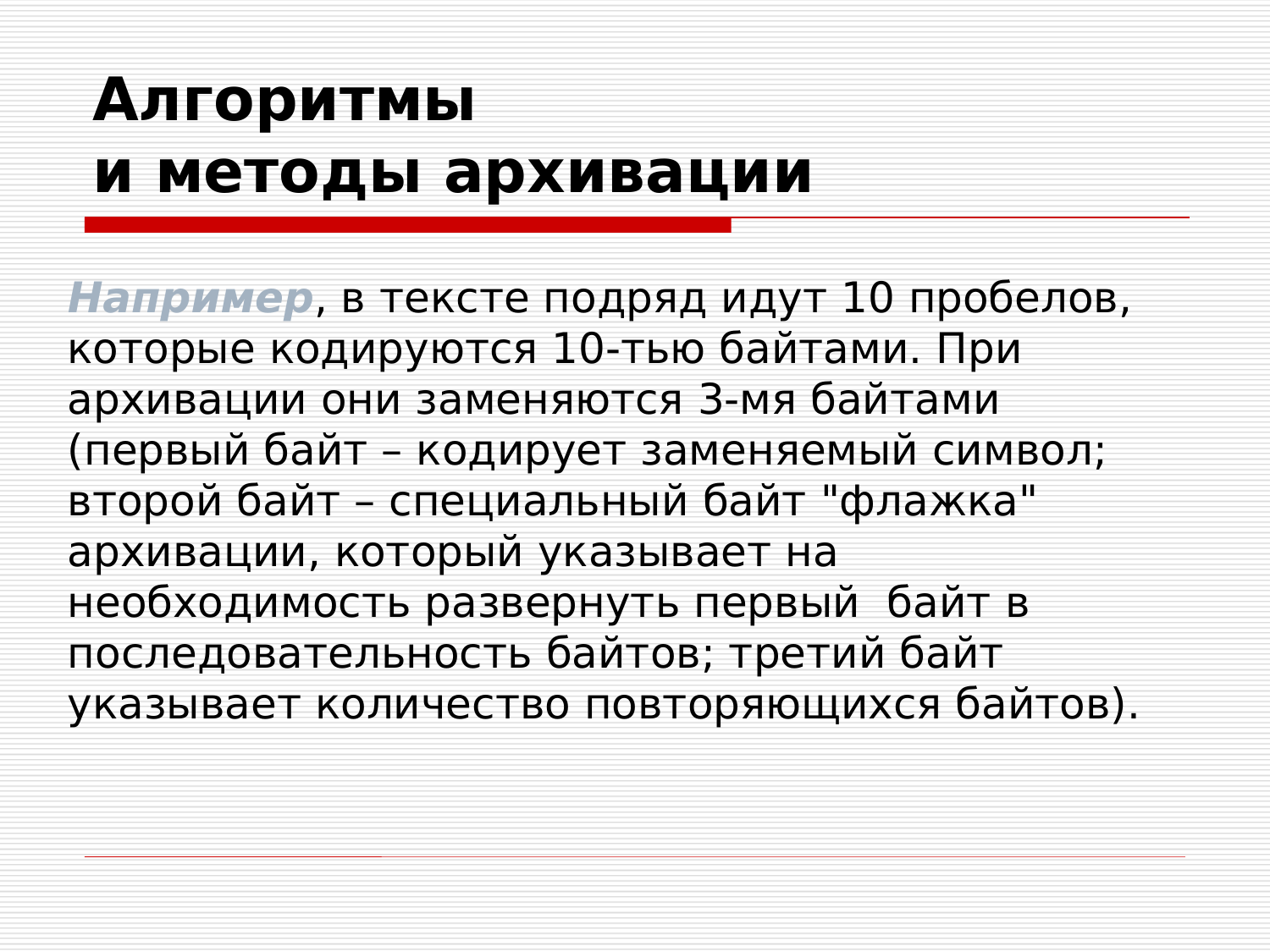

# Алгоритмы и методы архивации
Например, в тексте подряд идут 10 пробелов, которые кодируются 10-тью байтами. При архивации они заменяются 3-мя байтами (первый байт – кодирует заменяемый символ; второй байт – специальный байт "флажка" архивации, который указывает на необходимость развернуть первый  байт в последовательность байтов; третий байт указывает количество повторяющихся байтов).